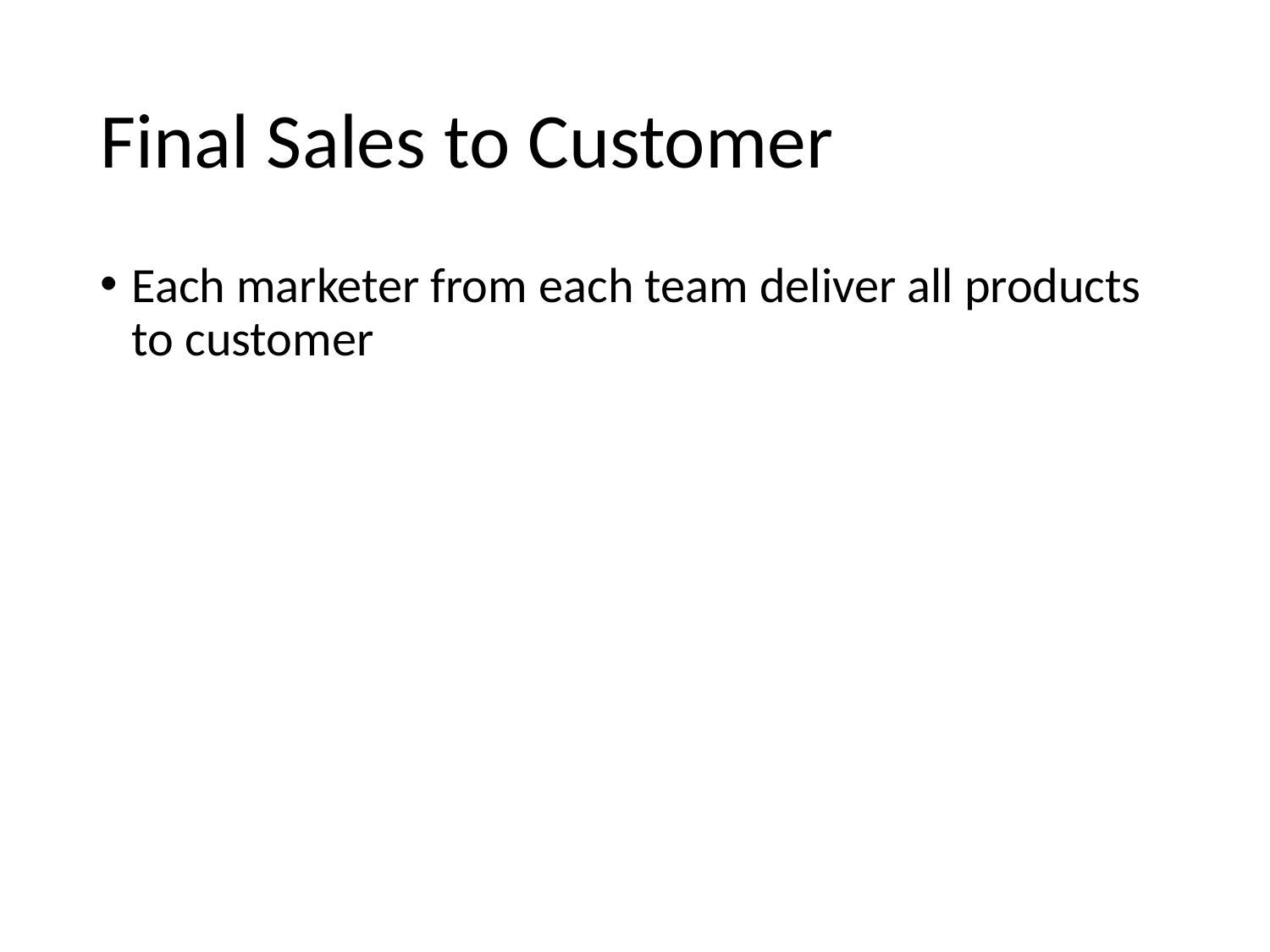

# Final Sales to Customer
Each marketer from each team deliver all products to customer